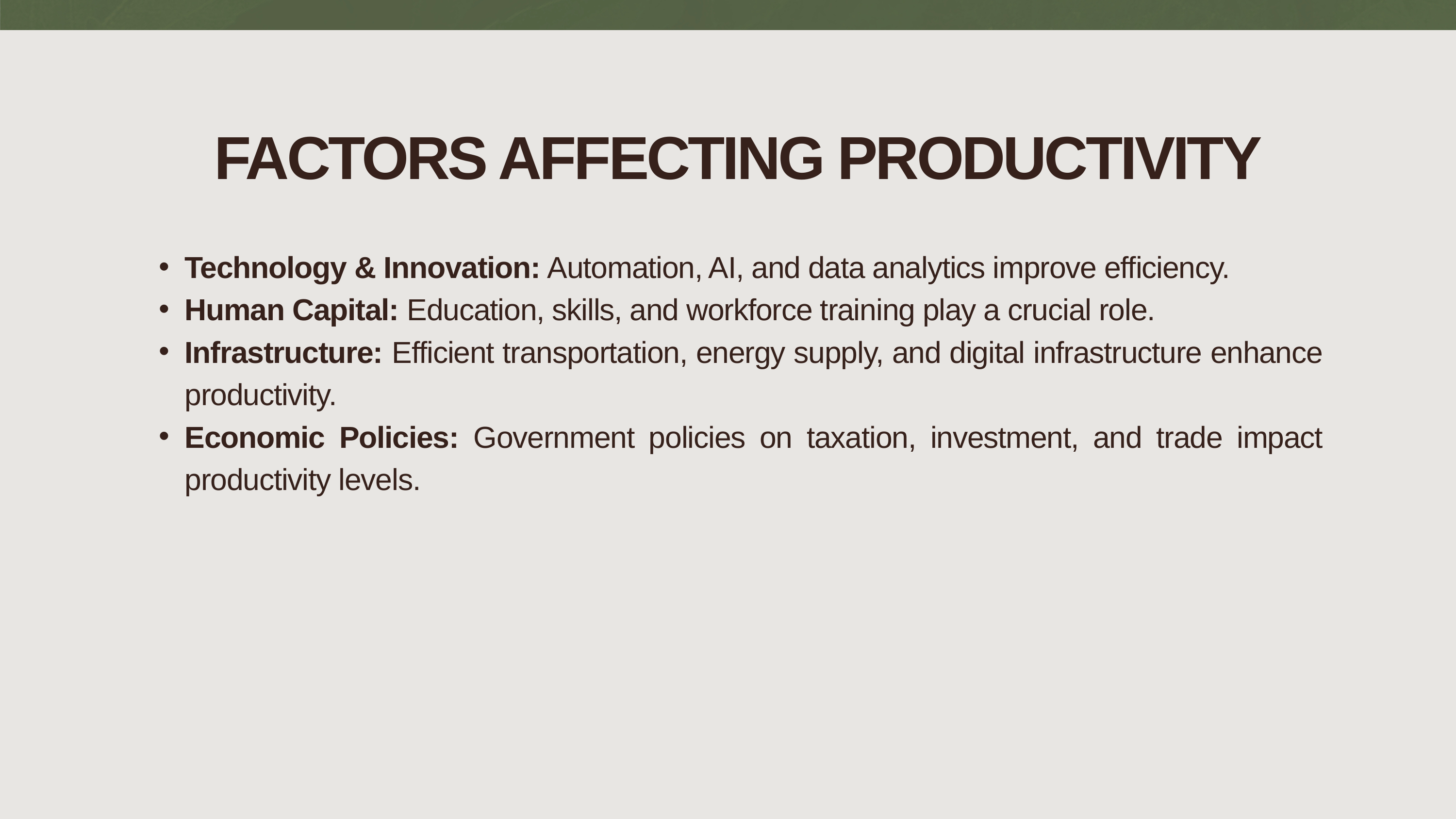

FACTORS AFFECTING PRODUCTIVITY

Technology & Innovation: Automation, AI, and data analytics improve efficiency.
Human Capital: Education, skills, and workforce training play a crucial role.
Infrastructure: Efficient transportation, energy supply, and digital infrastructure enhance productivity.
Economic Policies: Government policies on taxation, investment, and trade impact productivity levels.

4